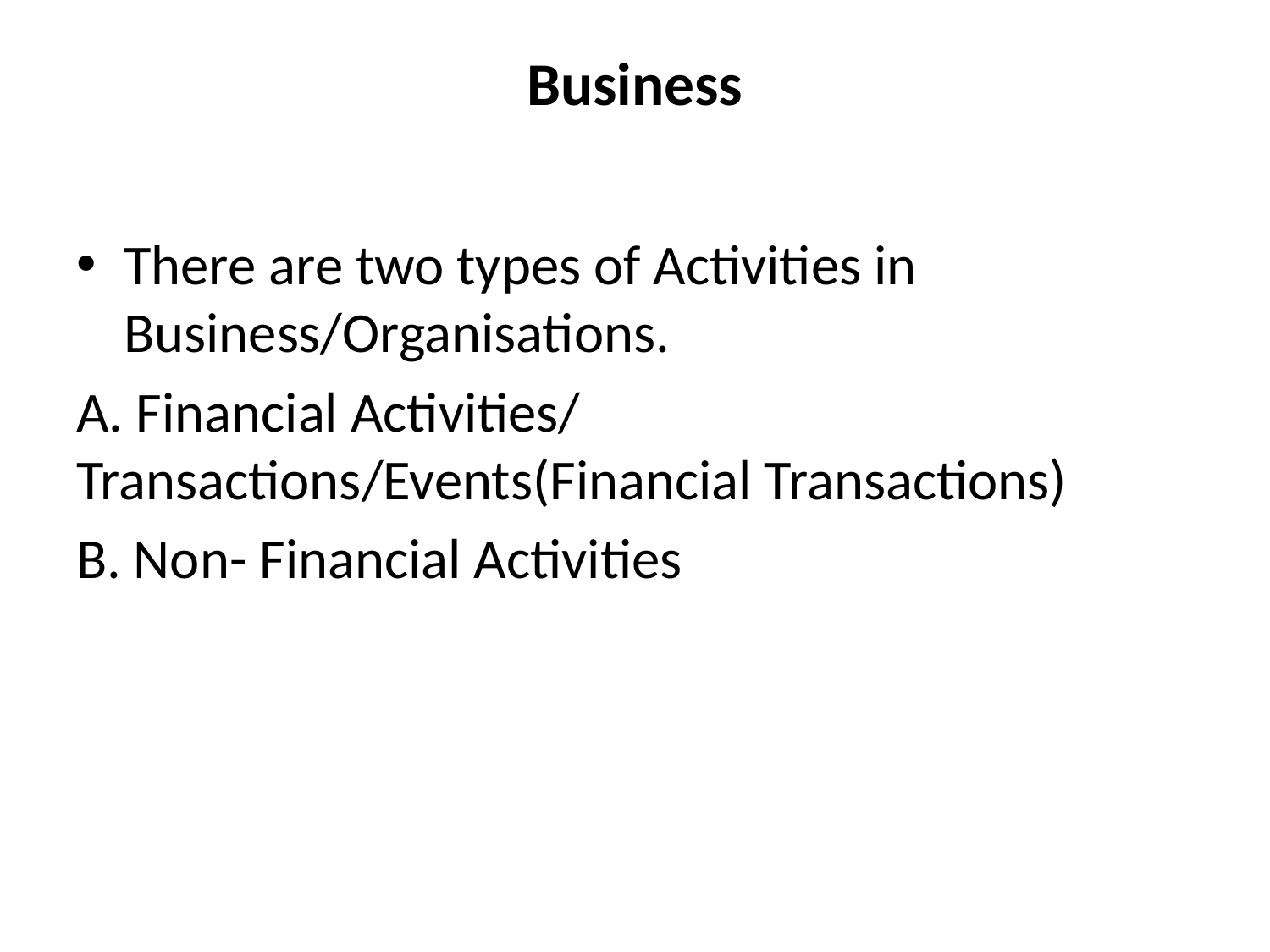

# Business
There are two types of Activities in Business/Organisations.
A. Financial Activities/ Transactions/Events(Financial Transactions)
B. Non- Financial Activities